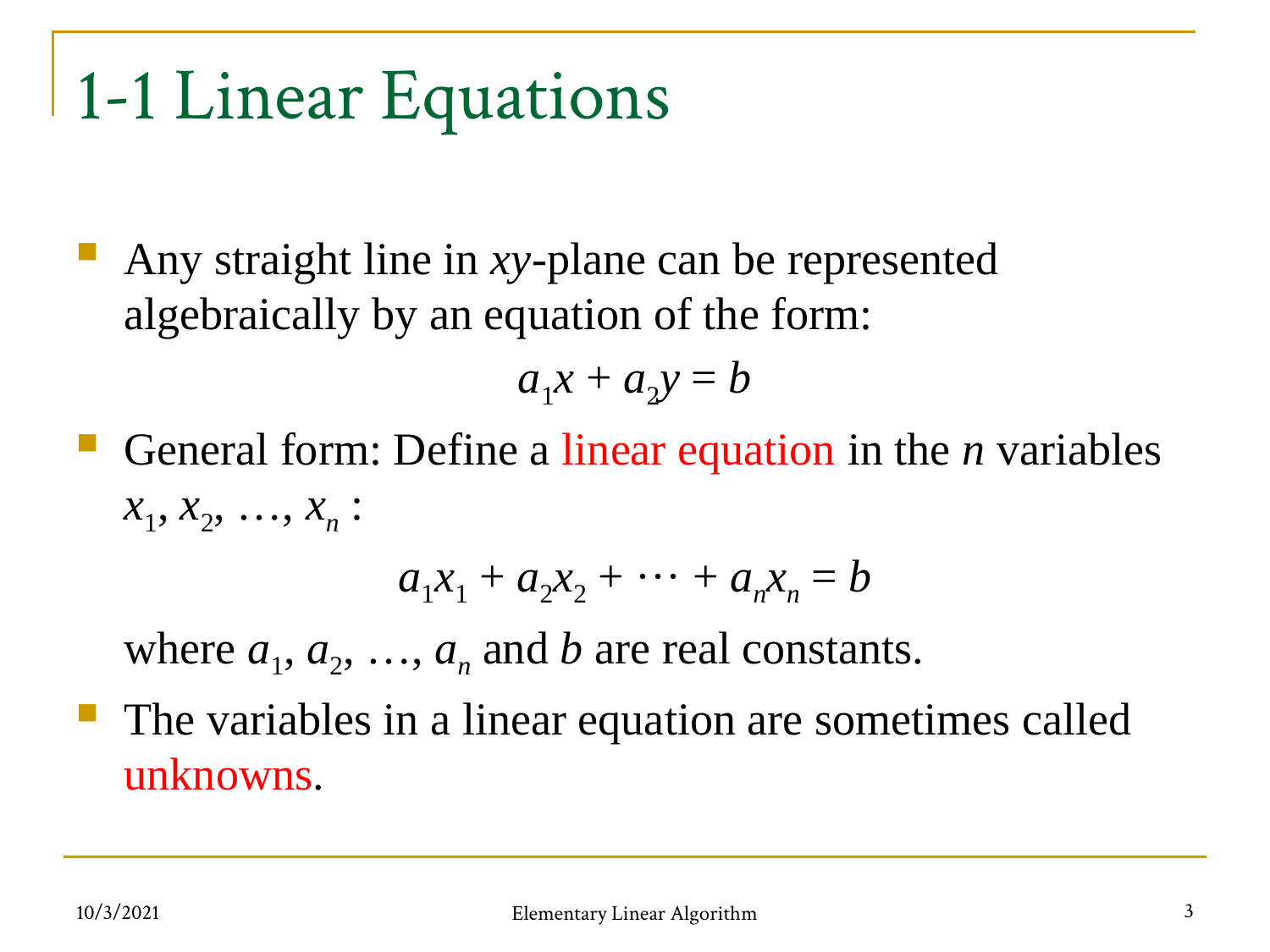

# 1-1 Linear Equations
Any straight line in xy-plane can be represented algebraically by an equation of the form:
a1x + a2y = b
General form: Define a linear equation in the n variables x1, x2, …, xn :
a1x1 + a2x2 + ··· + anxn = b
	where a1, a2, …, an and b are real constants.
The variables in a linear equation are sometimes called unknowns.
10/3/2021
3
Elementary Linear Algorithm